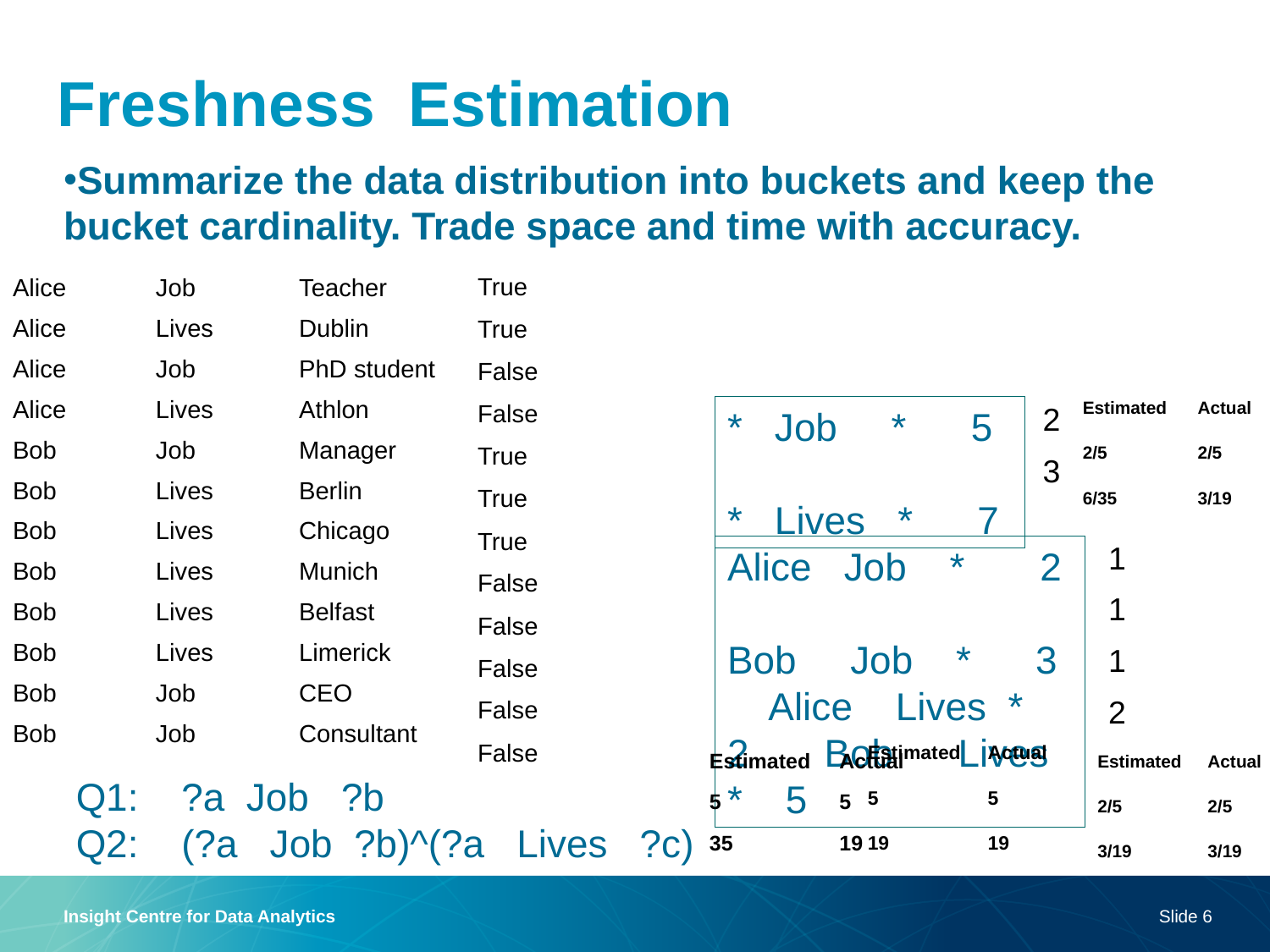

Freshness
# Cardinality Estimation
Summarize the data distribution into buckets and keep the bucket cardinality. Trade space and time with accuracy.

| True |
| --- |
| True |
| False |
| False |
| True |
| True |
| True |
| False |
| False |
| False |
| False |
| False |
| Alice | Job | Teacher |
| --- | --- | --- |
| Alice | Lives | Dublin |
| Alice | Job | PhD student |
| Alice | Lives | Athlon |
| Bob | Job | Manager |
| Bob | Lives | Berlin |
| Bob | Lives | Chicago |
| Bob | Lives | Munich |
| Bob | Lives | Belfast |
| Bob | Lives | Limerick |
| Bob | Job | CEO |
| Bob | Job | Consultant |
| Estimated | Actual |
| --- | --- |
| 2/5 | 2/5 |
| 6/35 | 3/19 |
*   Job     *      5
*   Lives   *      7
| 2 |
| --- |
| 3 |
| 1 |
| --- |
| 1 |
| 1 |
| 2 |
Alice   Job    *       2
Bob     Job    *      3      Alice    Lives  *     2       Bob      Lives  *    5
| Estimated | Actual |
| --- | --- |
| 5 | 5 |
| 19 | 19 |
| Estimated | Actual |
| --- | --- |
| 5 | 5 |
| 35 | 19 |
| Estimated | Actual |
| --- | --- |
| 2/5 | 2/5 |
| 3/19 | 3/19 |
Q1:    ?a  Job   ?b
Q2:    (?a   Job  ?b)^(?a   Lives   ?c)
Insight Centre for Data Analytics
Slide 6